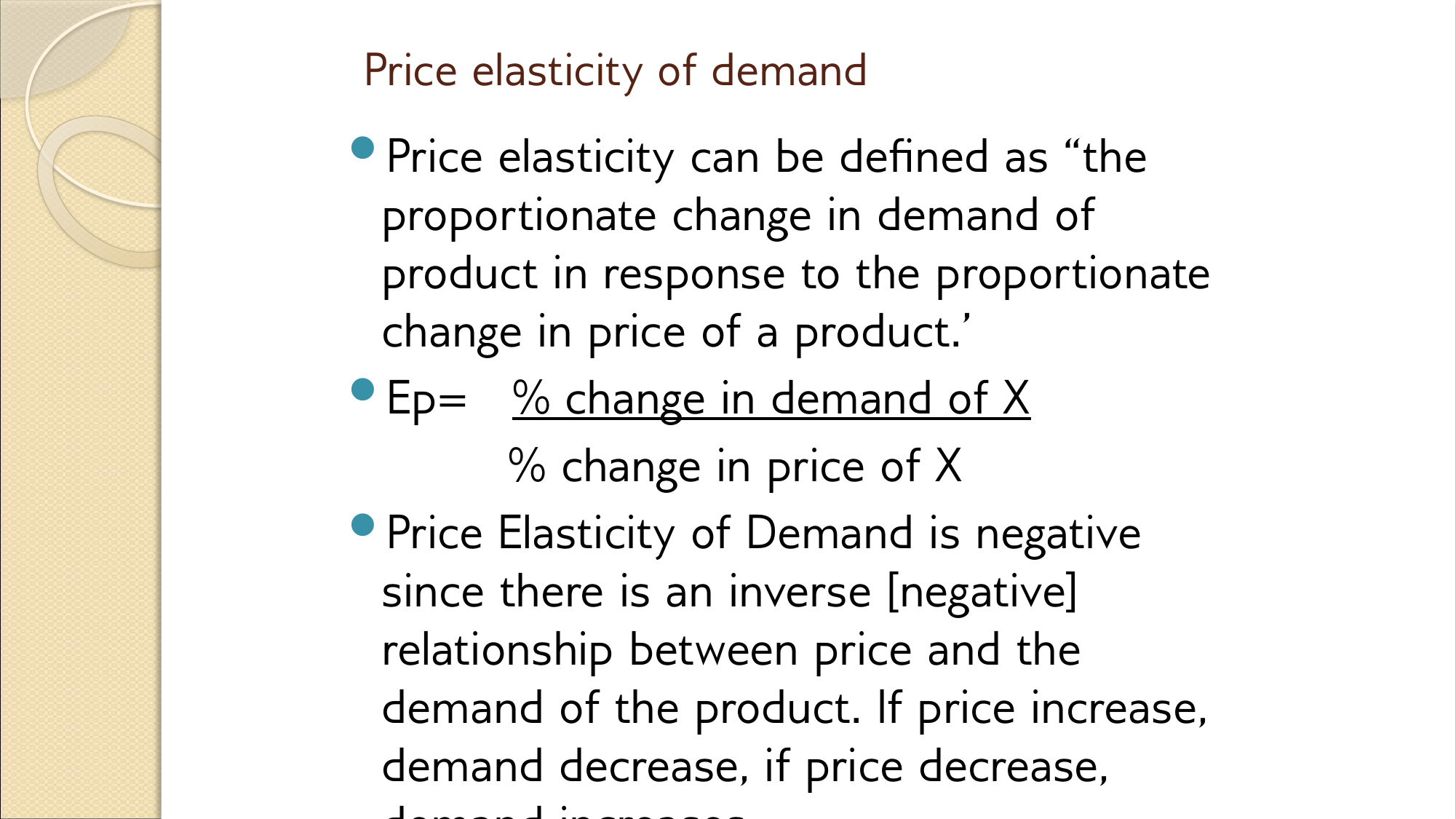

# Price elasticity of demand
Price elasticity can be defined as “the proportionate change in demand of product in response to the proportionate change in price of a product.’
Ep=   % change in demand of X
           % change in price of X
Price Elasticity of Demand is negative since there is an inverse [negative] relationship between price and the demand of the product. If price increase, demand decrease, if price decrease, demand increases.